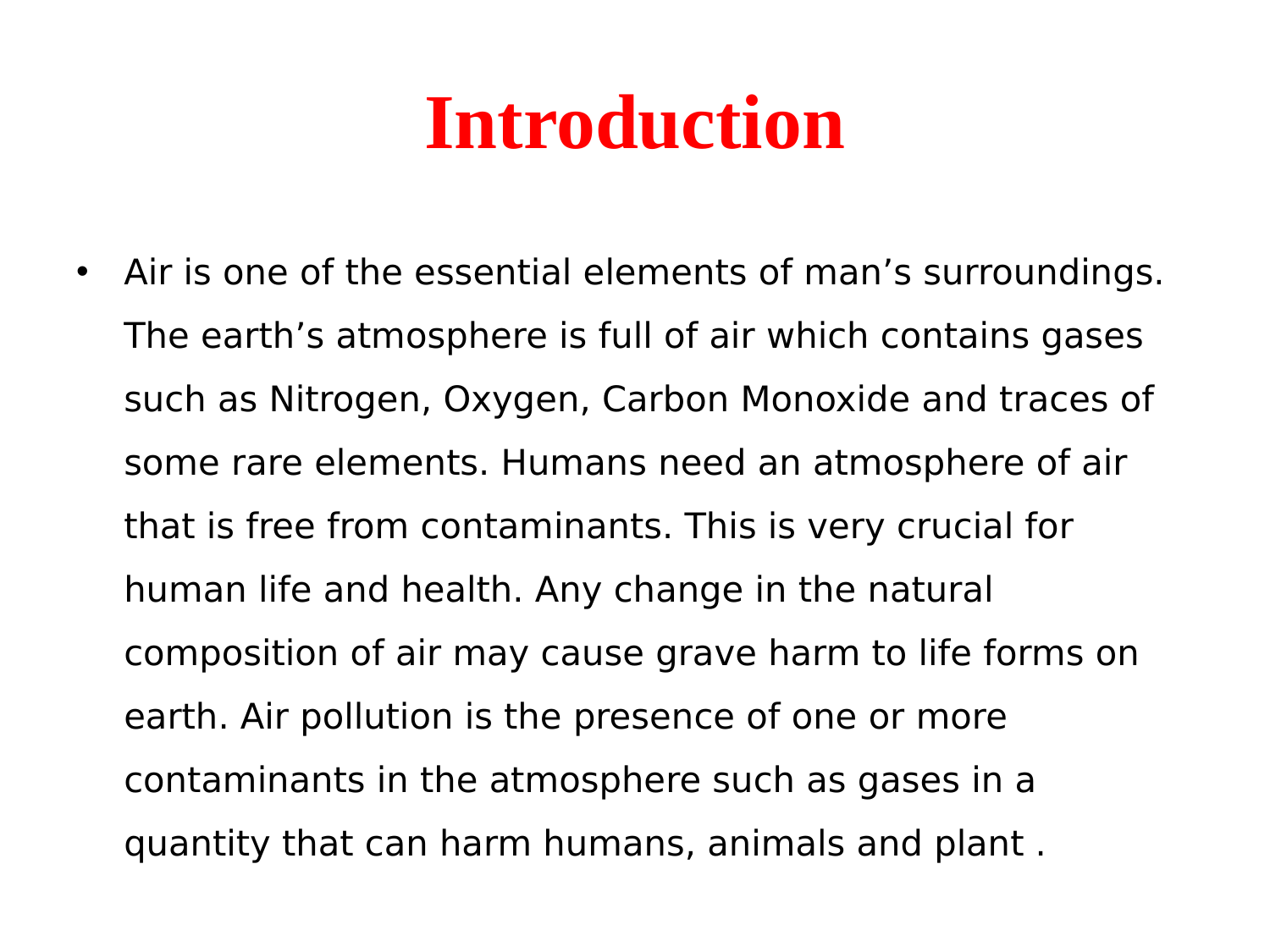

# Introduction
Air is one of the essential elements of man’s surroundings. The earth’s atmosphere is full of air which contains gases such as Nitrogen, Oxygen, Carbon Monoxide and traces of some rare elements. Humans need an atmosphere of air that is free from contaminants. This is very crucial for human life and health. Any change in the natural composition of air may cause grave harm to life forms on earth. Air pollution is the presence of one or more contaminants in the atmosphere such as gases in a quantity that can harm humans, animals and plant .